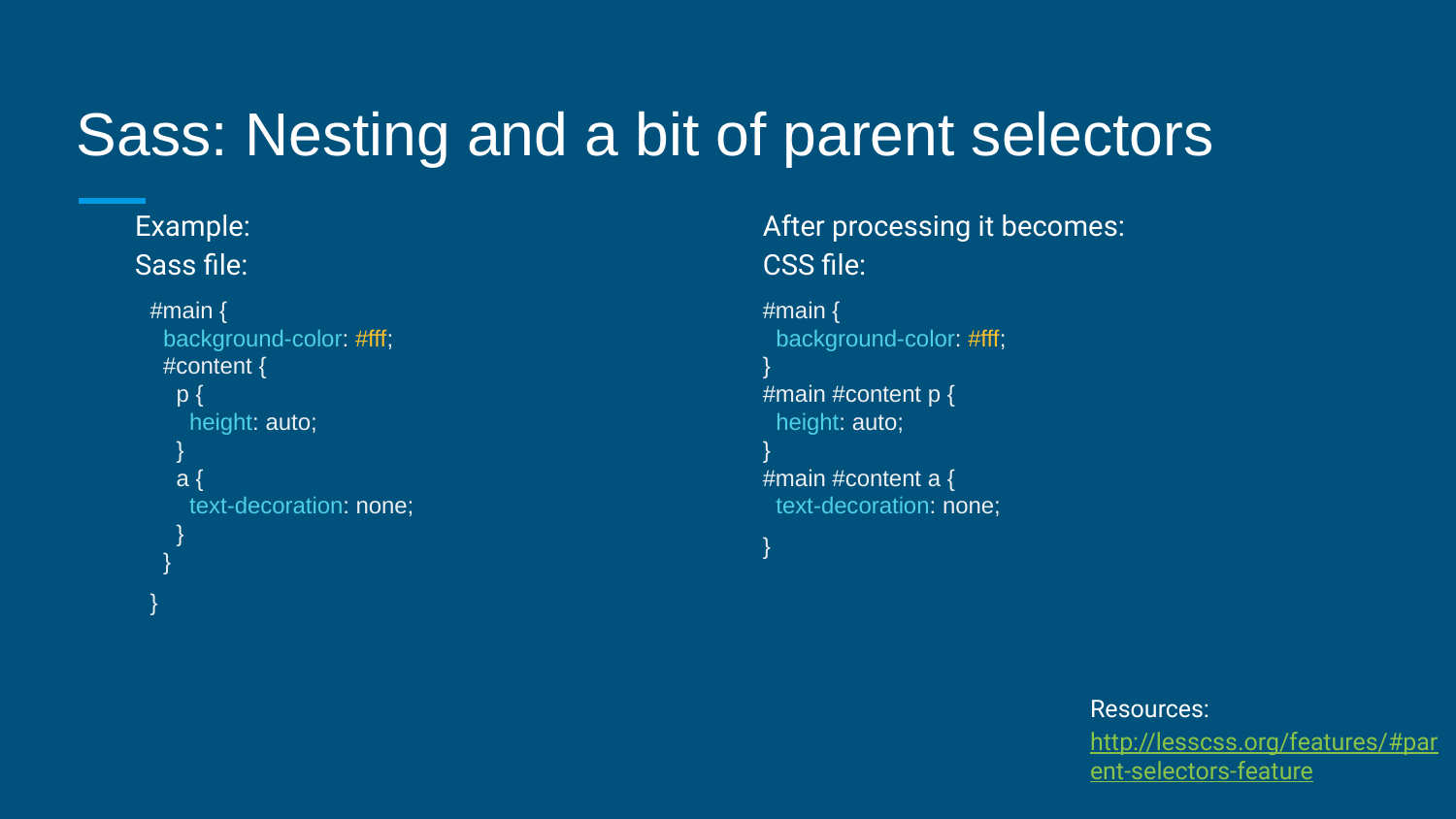

# Sass: Nesting and a bit of parent selectors
Example:
Sass file:
After processing it becomes:
CSS file:
#main {
  background-color: #fff;
  #content {
    p {
      height: auto;
    }
    a {
      text-decoration: none;
    }
  }
}
#main {
  background-color: #fff;
}
#main #content p {
  height: auto;
}
#main #content a {
  text-decoration: none;
}
Resources:
http://lesscss.org/features/#parent-selectors-feature